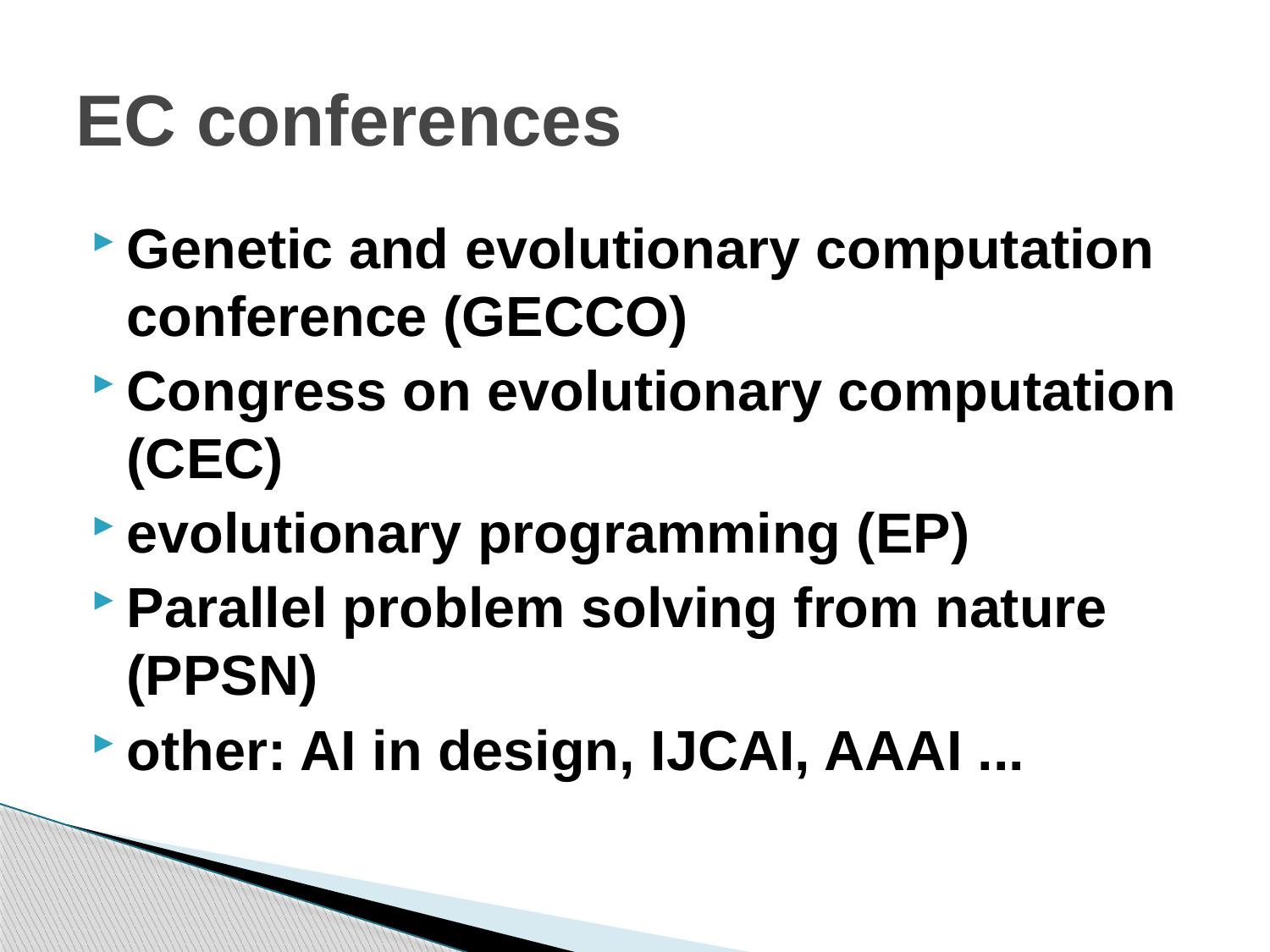

# EC conferences
Genetic and evolutionary computation conference (GECCO)
Congress on evolutionary computation (CEC)
evolutionary programming (EP)
Parallel problem solving from nature (PPSN)
other: AI in design, IJCAI, AAAI ...